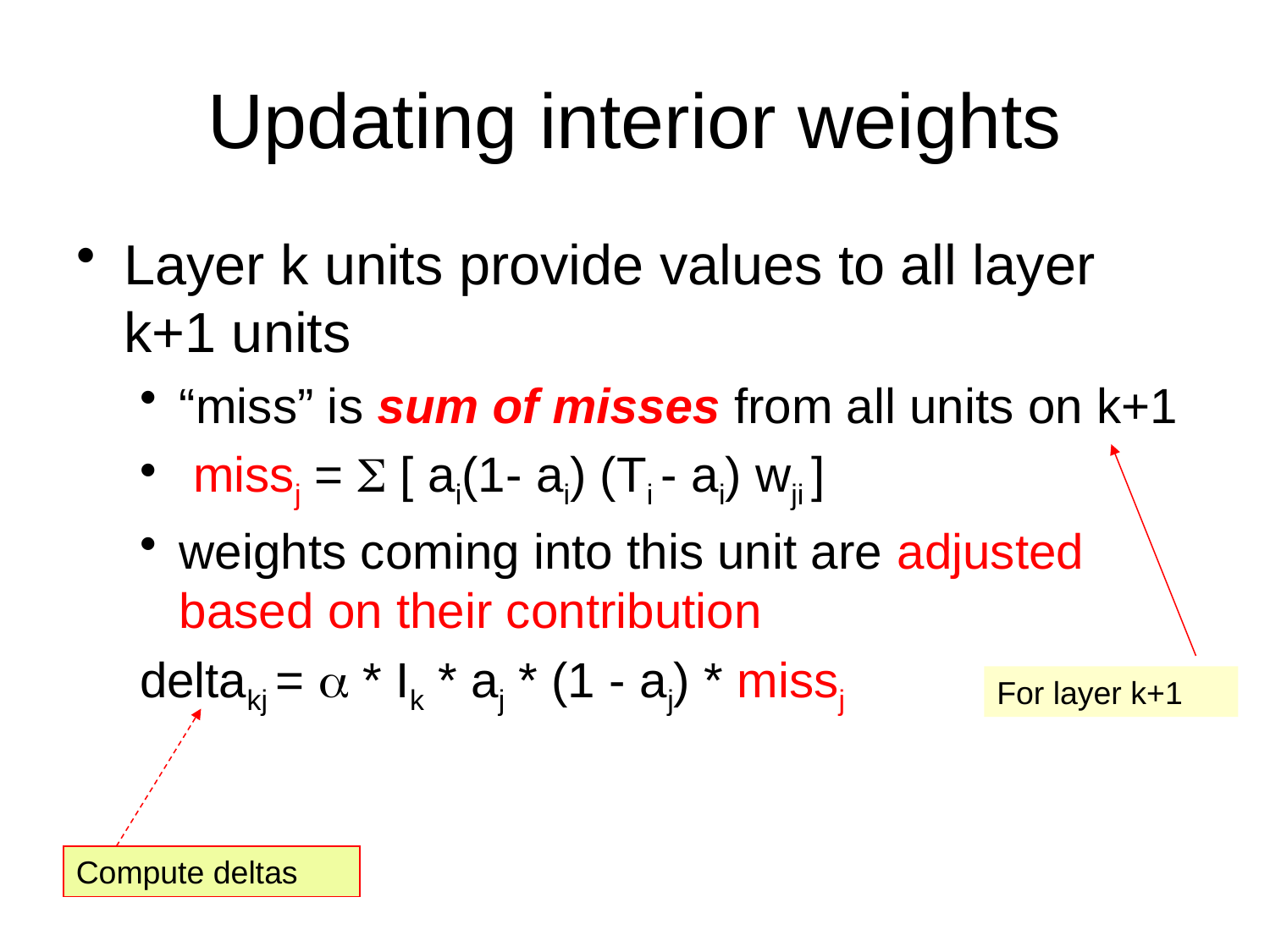

# Updating interior weights
Layer k units provide values to all layer k+1 units
“miss” is sum of misses from all units on k+1
 missj = Σ [ ai(1- ai) (Ti - ai) wji ]
weights coming into this unit are adjusted based on their contribution
deltakj = α * Ik * aj * (1 - aj) * missj

For layer k+1

Compute deltas